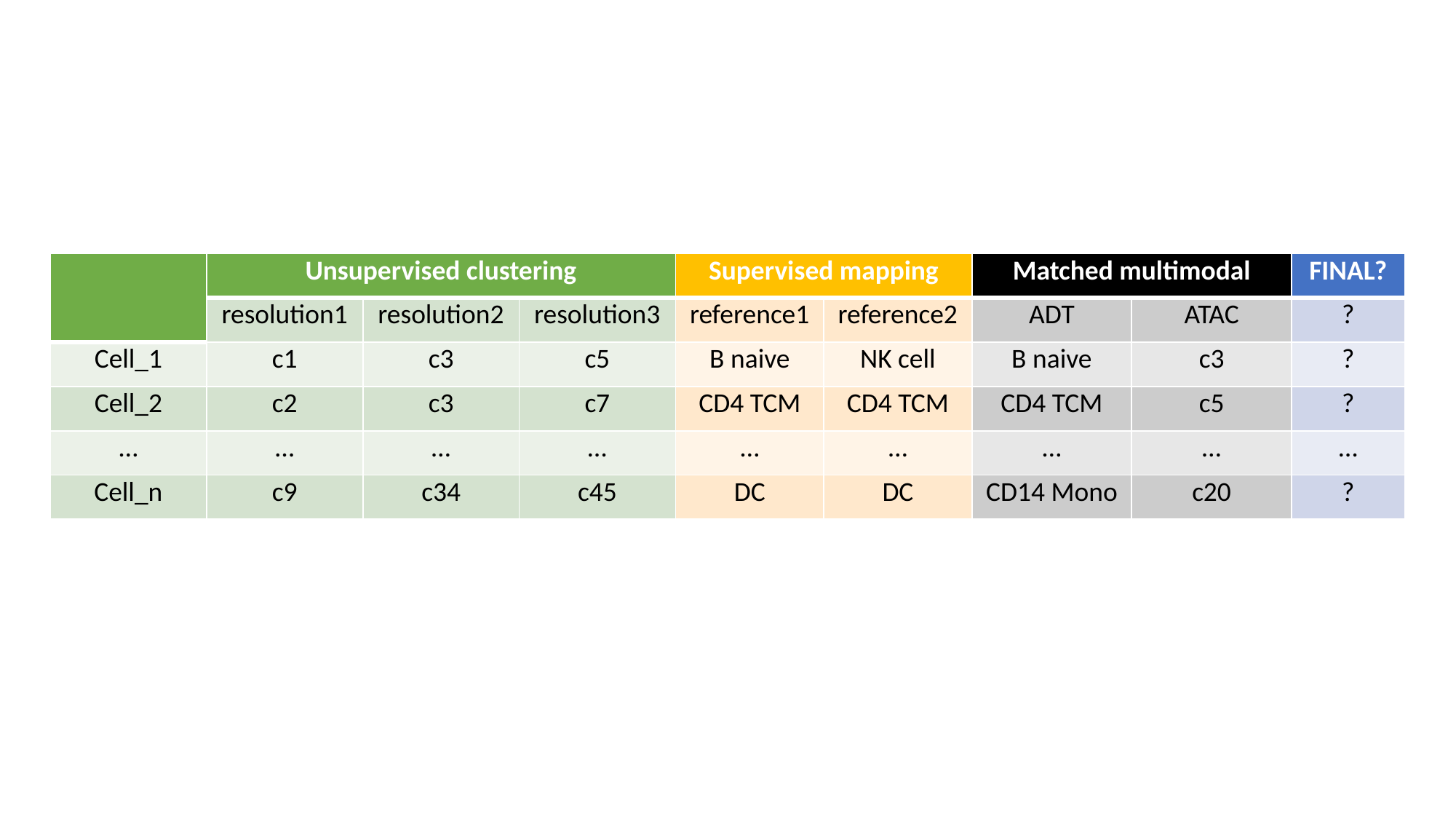

|  | Unsupervised clustering |  |  |
| --- | --- | --- | --- |
|  | resolution1 | resolution2 | resolution3 |
| Cell\_1 | c1 | c3 | c5 |
| Cell\_2 | c2 | c3 | c7 |
| … | … | … | … |
| Cell\_n | c9 | c34 | c45 |
| Supervised mapping |  |
| --- | --- |
| reference1 | reference2 |
| B naive | NK cell |
| CD4 TCM | CD4 TCM |
| … | … |
| DC | DC |
| Matched multimodal |  |
| --- | --- |
| ADT | ATAC |
| B naive | c3 |
| CD4 TCM | c5 |
| … | … |
| CD14 Mono | c20 |
| FINAL? |
| --- |
| ? |
| ? |
| ? |
| … |
| ? |